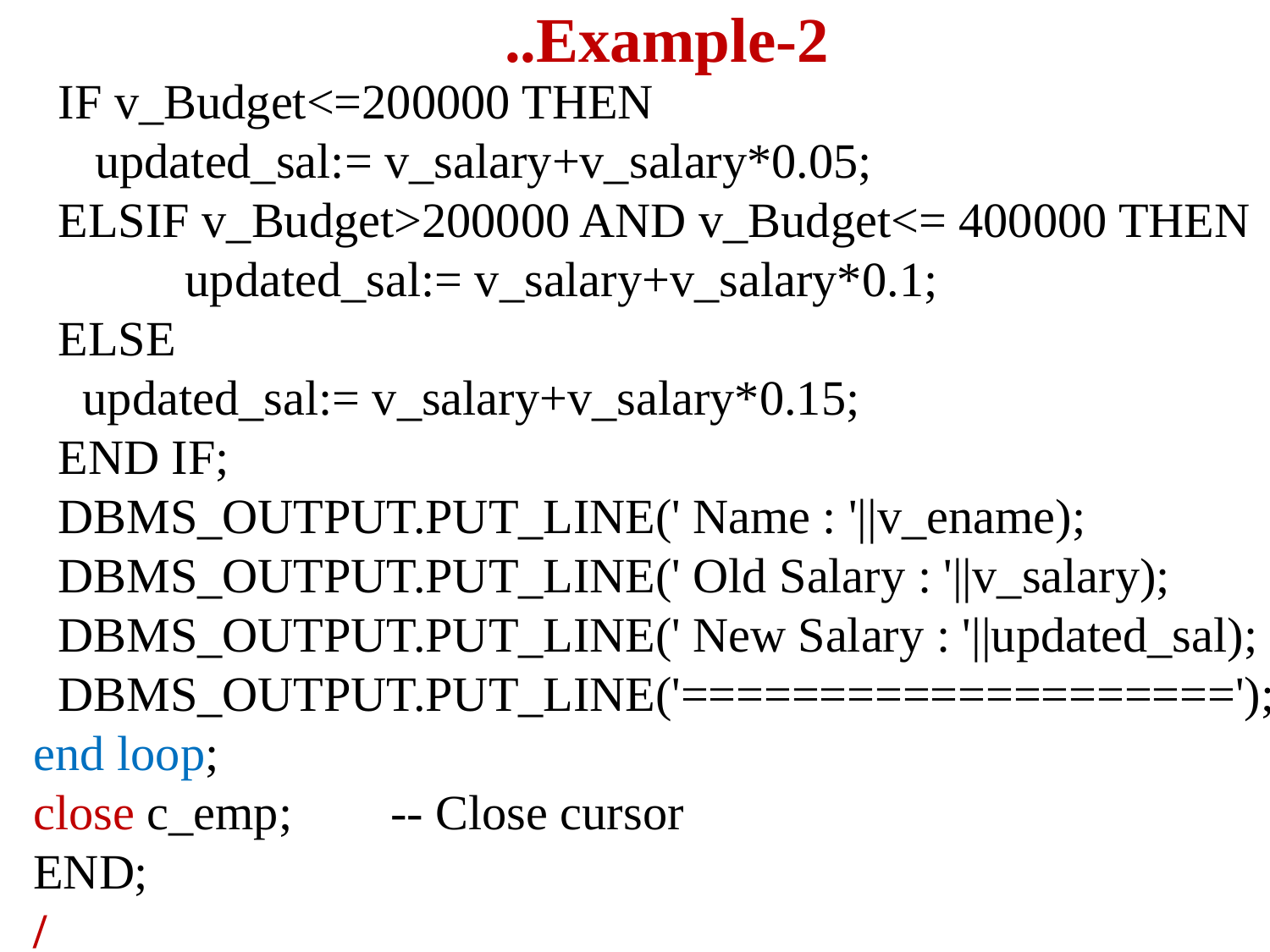

..Example-2
  IF v_Budget<=200000 THEN
     updated_sal:= v_salary+v_salary*0.05;
  ELSIF v_Budget>200000 AND v_Budget<= 400000 THEN
	  updated_sal:= v_salary+v_salary*0.1;
  ELSE
    updated_sal:= v_salary+v_salary*0.15;
  END IF;
  DBMS_OUTPUT.PUT_LINE(' Name : '||v_ename);
  DBMS_OUTPUT.PUT_LINE(' Old Salary : '||v_salary);
  DBMS_OUTPUT.PUT_LINE(' New Salary : '||updated_sal);
  DBMS_OUTPUT.PUT_LINE('====================');
end loop;
close c_emp;        -- Close cursor
END;
/